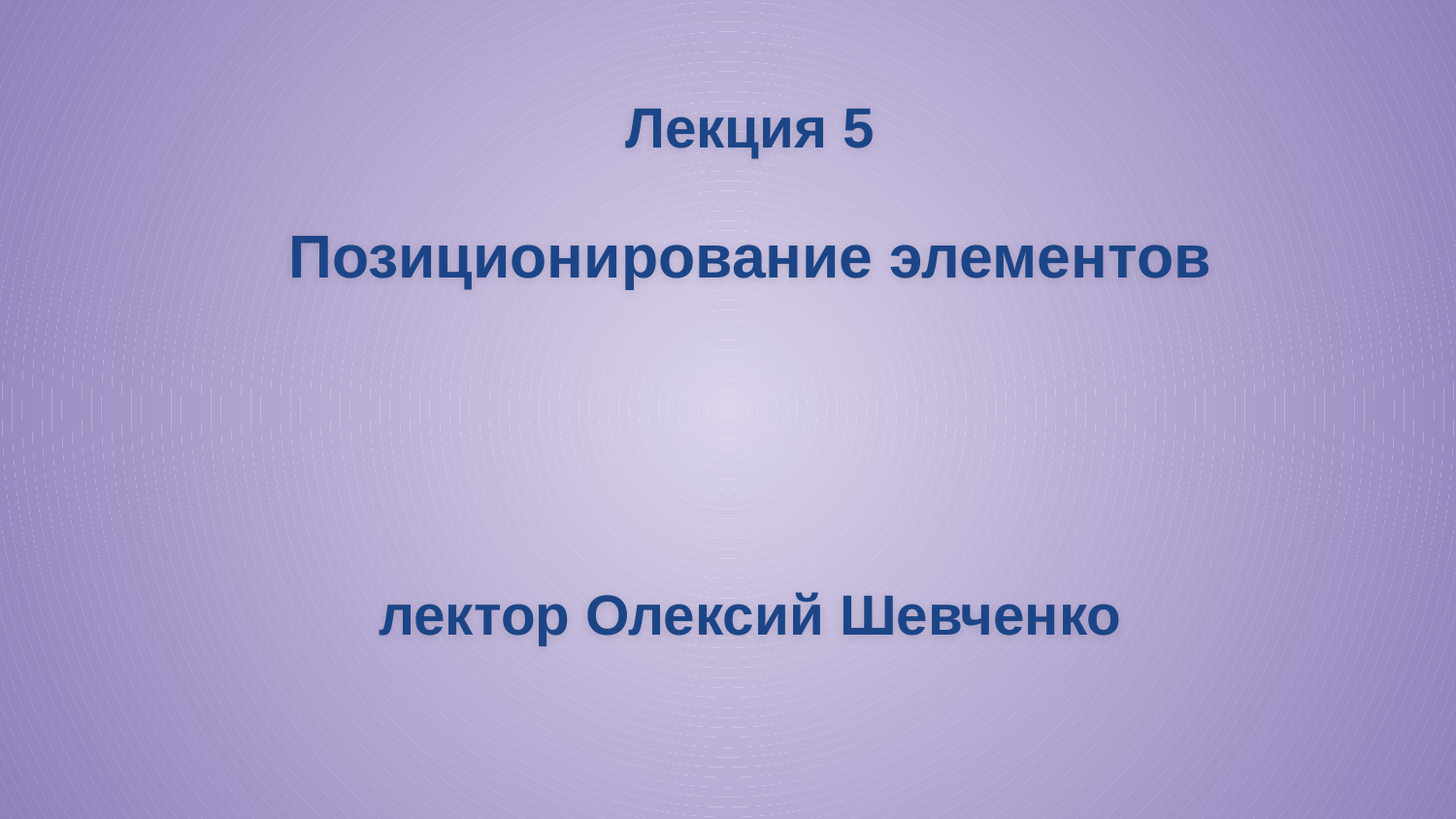

Лекция 5

Позиционирование элементов

лектор Олексий Шевченко